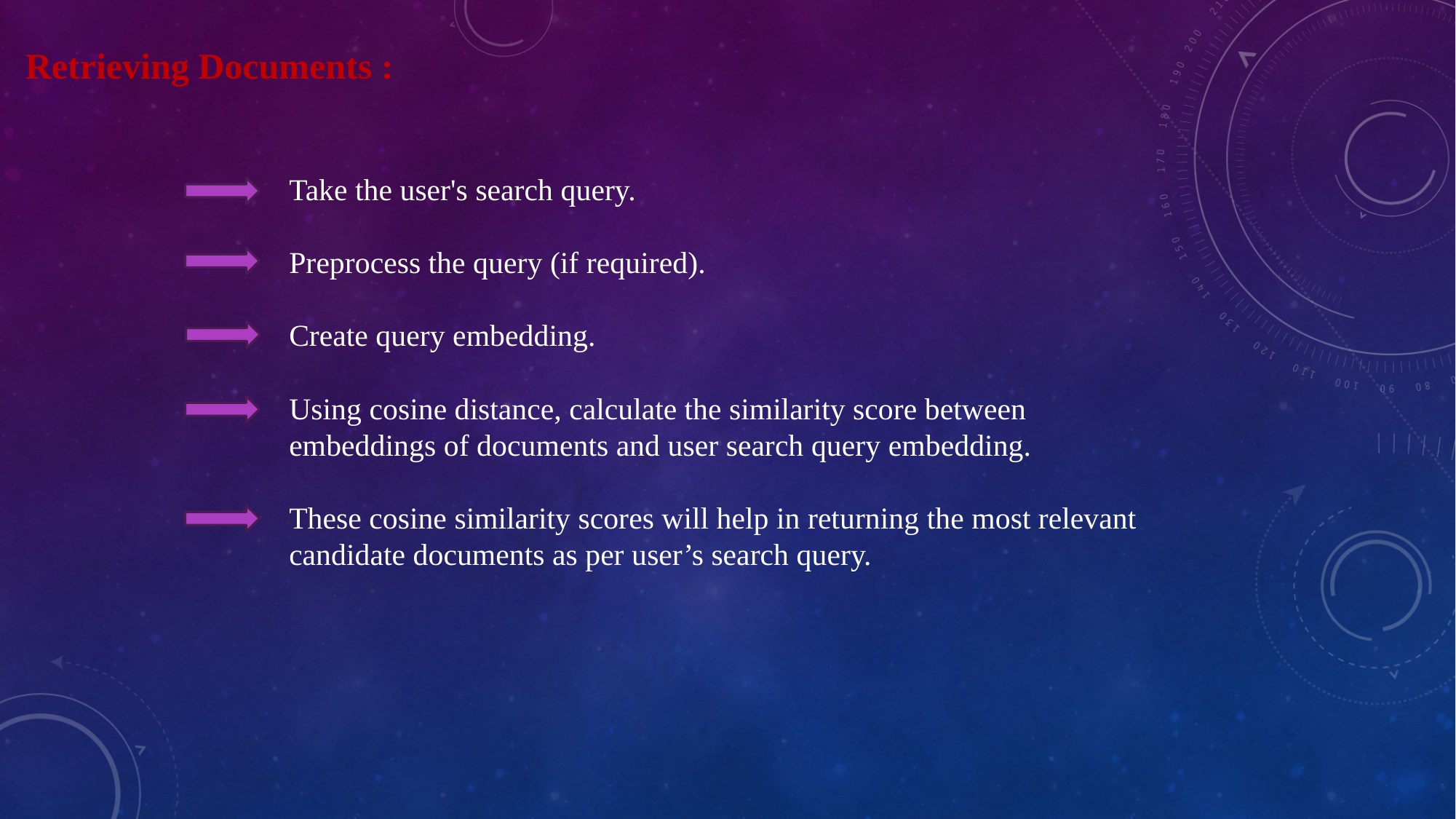

Retrieving Documents :
Take the user's search query.

Preprocess the query (if required).

Create query embedding.

Using cosine distance, calculate the similarity score between embeddings of documents and user search query embedding.

These cosine similarity scores will help in returning the most relevant candidate documents as per user’s search query.